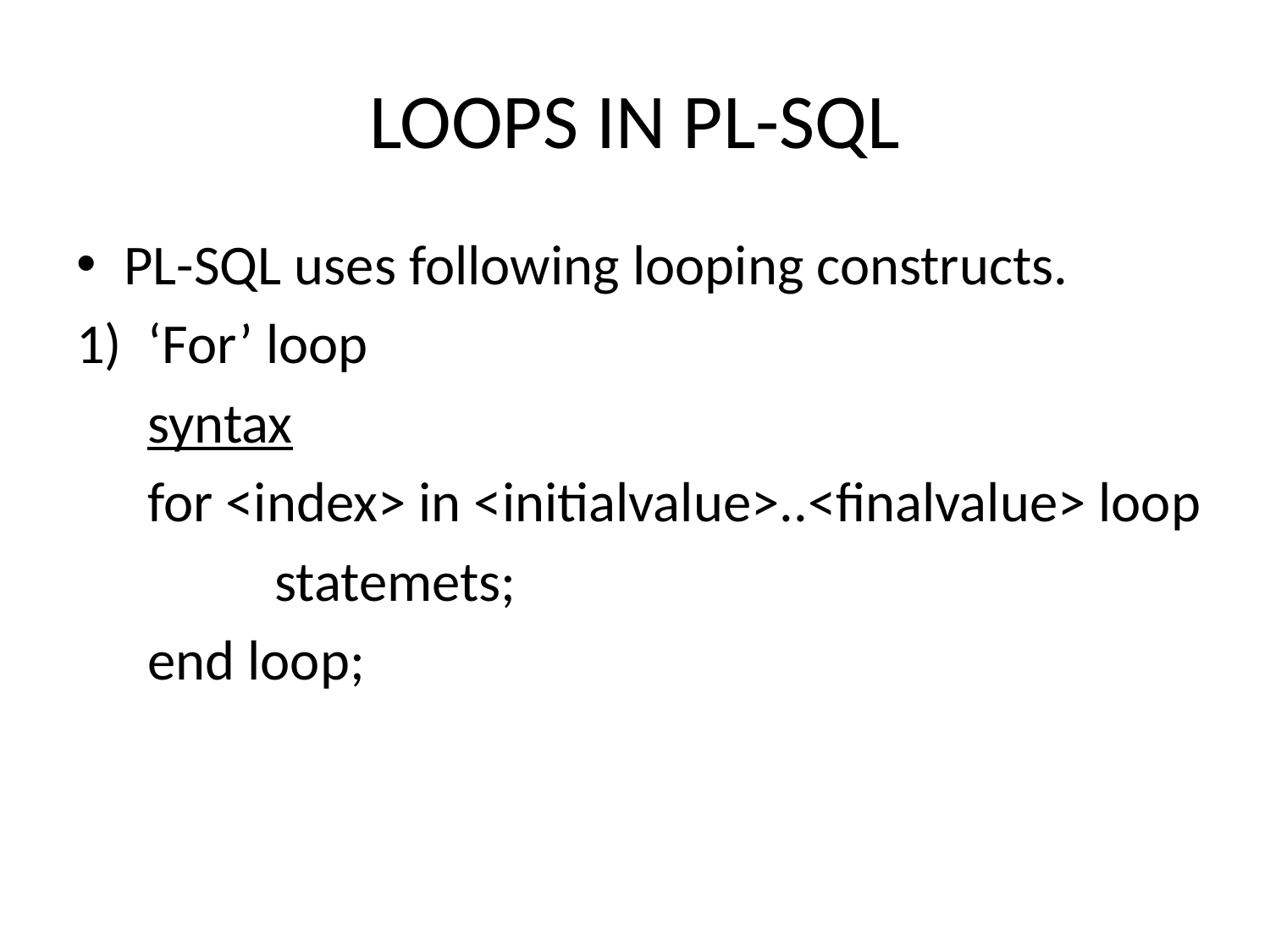

# LOOPS IN PL-SQL
PL-SQL uses following looping constructs.
‘For’ loop
	syntax
	for <index> in <initialvalue>..<finalvalue> loop
		statemets;
	end loop;